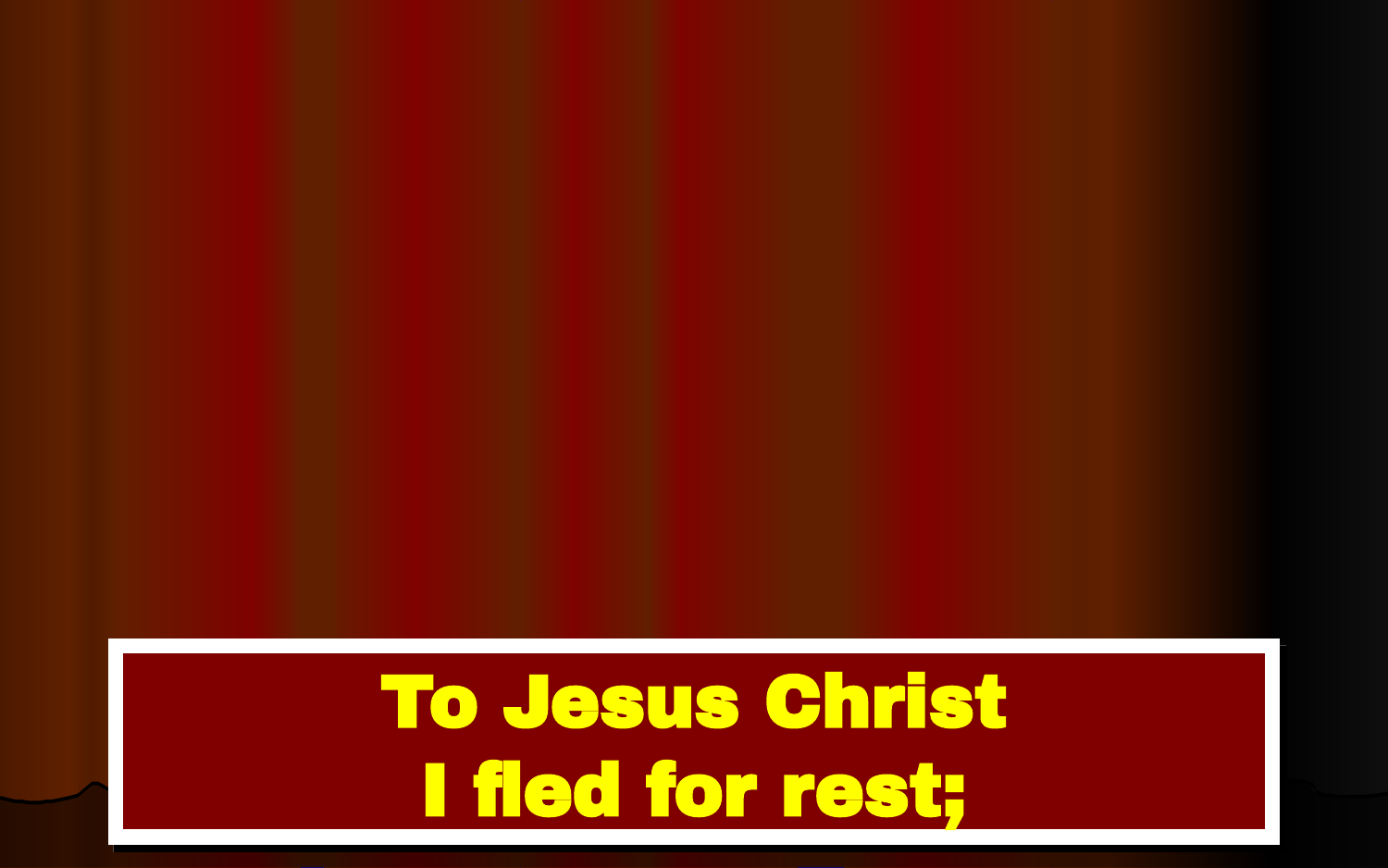

To Jesus Christ
I fled for rest;